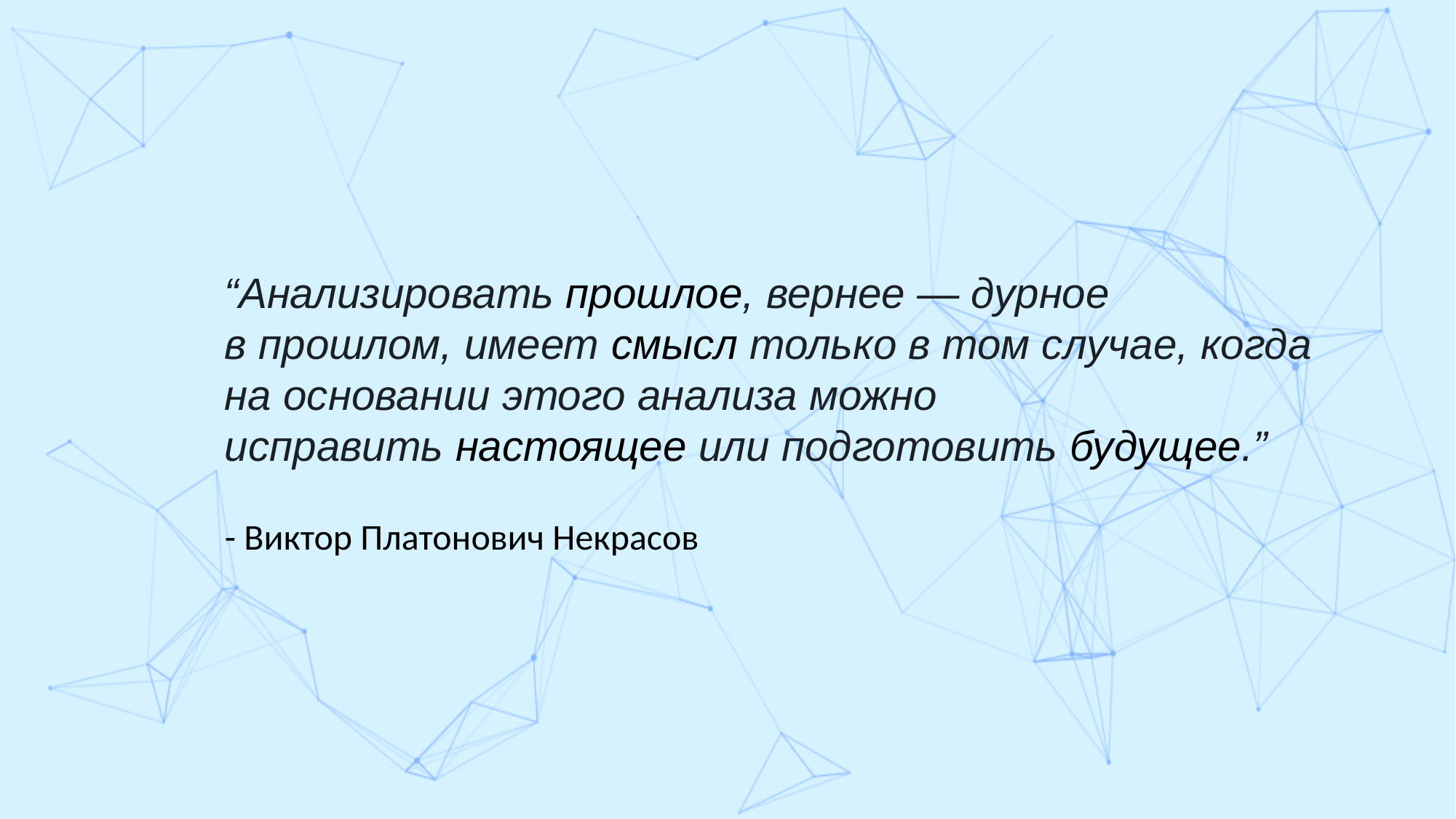

“Анализировать прошлое, вернее — дурное в прошлом, имеет смысл только в том случае, когда на основании этого анализа можно исправить настоящее или подготовить будущее.”

- Виктор Платонович Некрасов